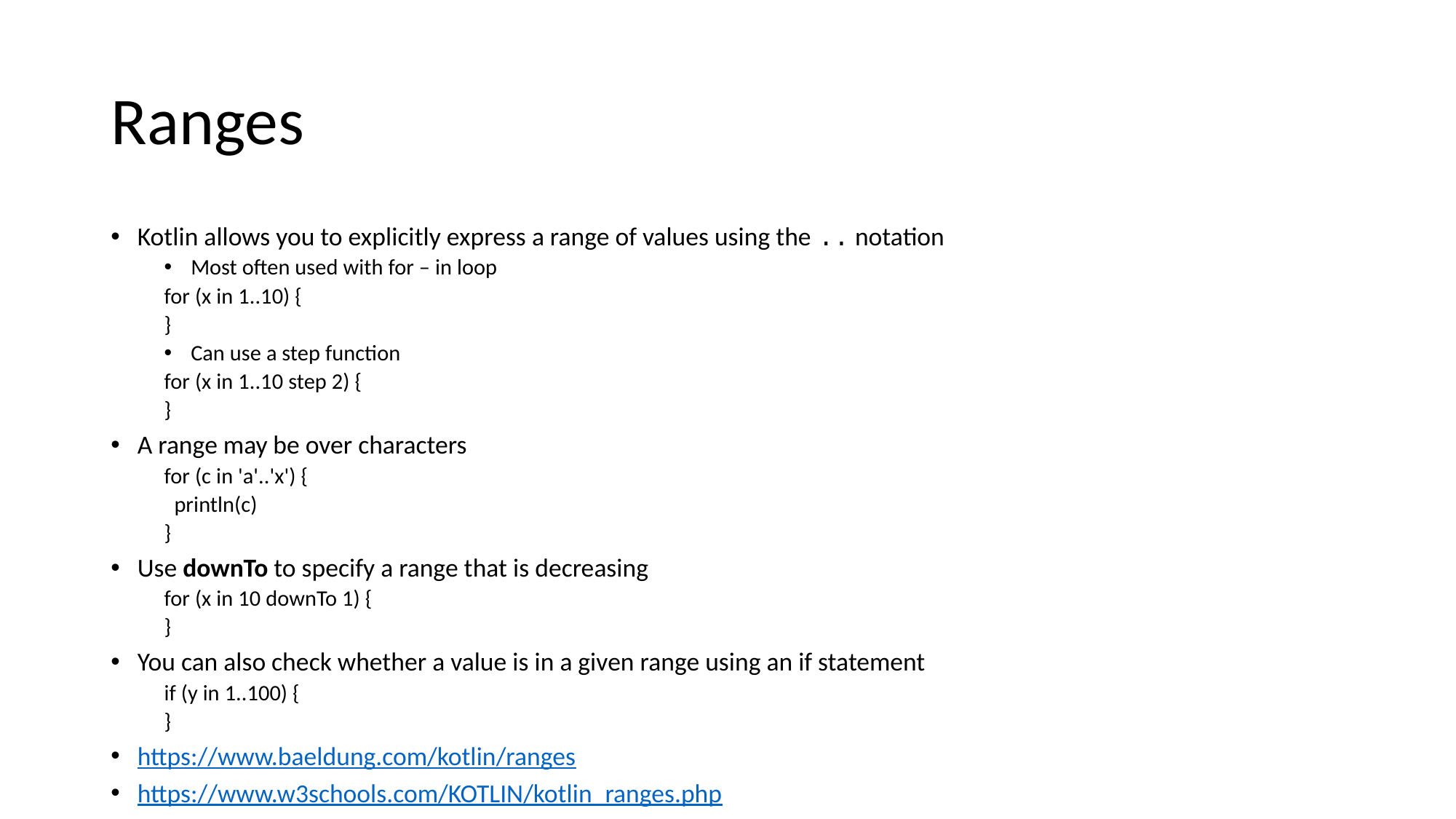

# Ranges
Kotlin allows you to explicitly express a range of values using the .. notation
Most often used with for – in loop
for (x in 1..10) {
}
Can use a step function
for (x in 1..10 step 2) {
}
A range may be over characters
for (c in 'a'..'x') {
  println(c)
}
Use downTo to specify a range that is decreasing
for (x in 10 downTo 1) {
}
You can also check whether a value is in a given range using an if statement
if (y in 1..100) {
}
https://www.baeldung.com/kotlin/ranges
https://www.w3schools.com/KOTLIN/kotlin_ranges.php